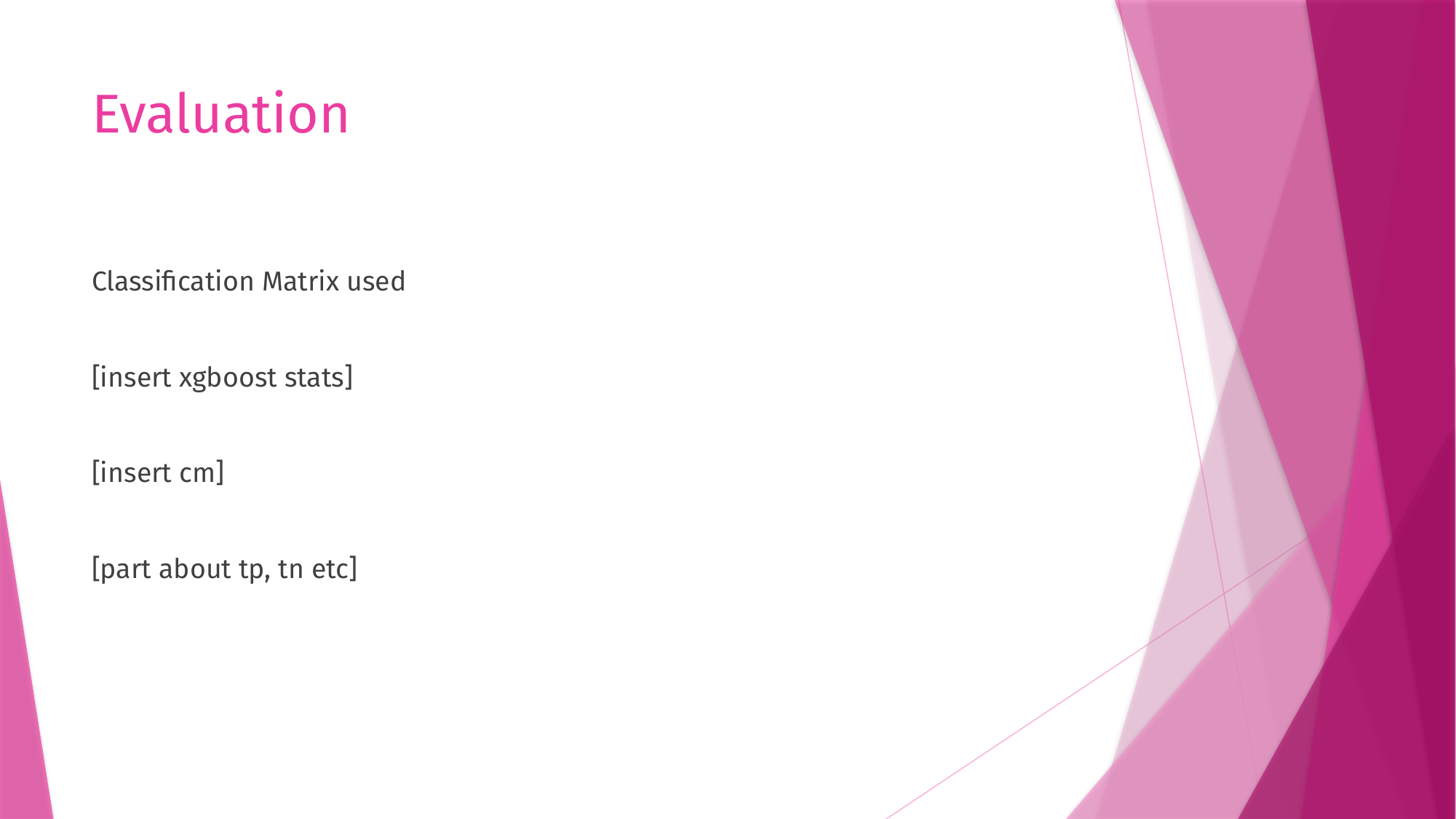

# Evaluation
Classification Matrix used

[insert xgboost stats]

[insert cm]

[part about tp, tn etc]